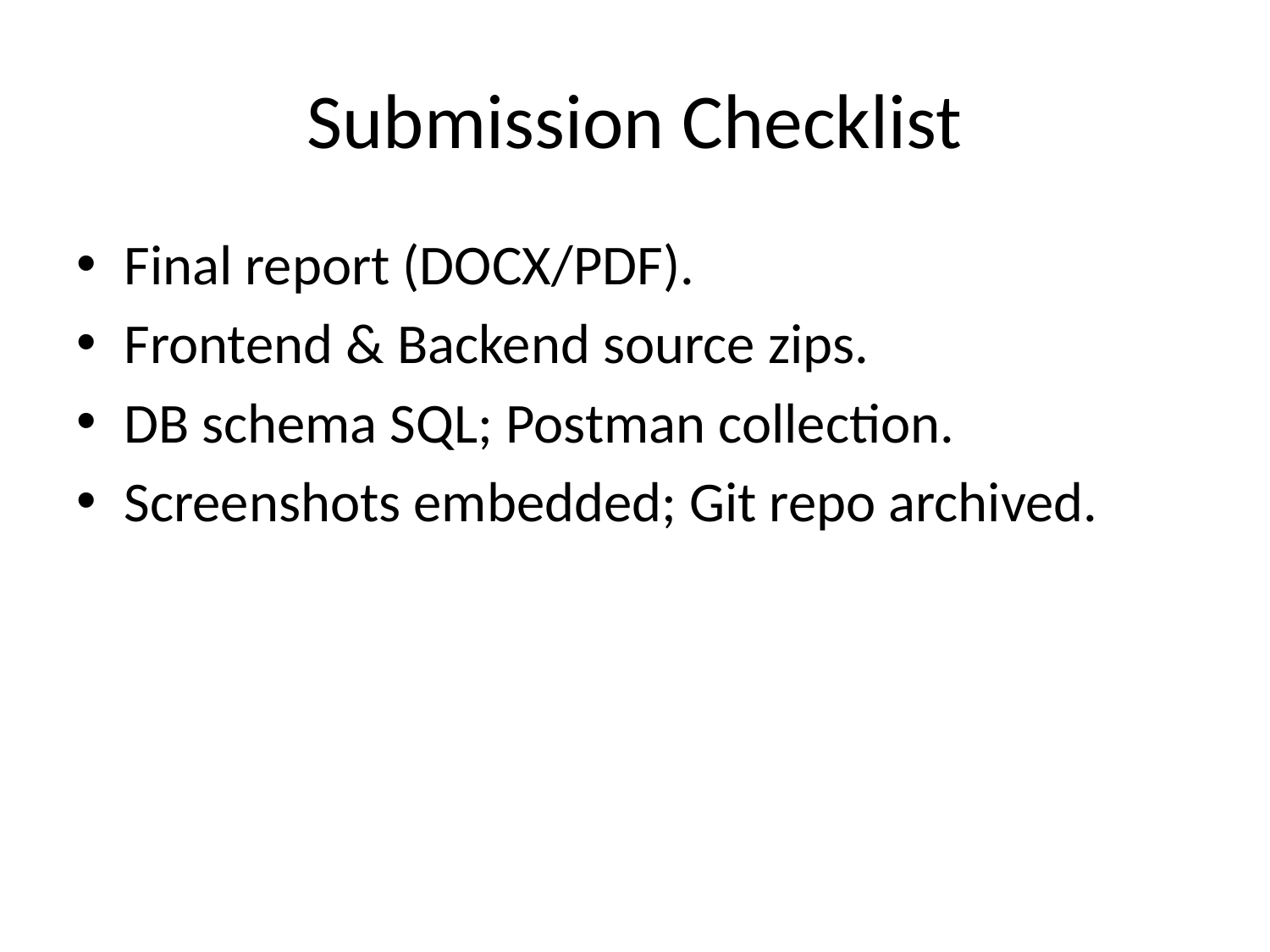

# Submission Checklist
Final report (DOCX/PDF).
Frontend & Backend source zips.
DB schema SQL; Postman collection.
Screenshots embedded; Git repo archived.